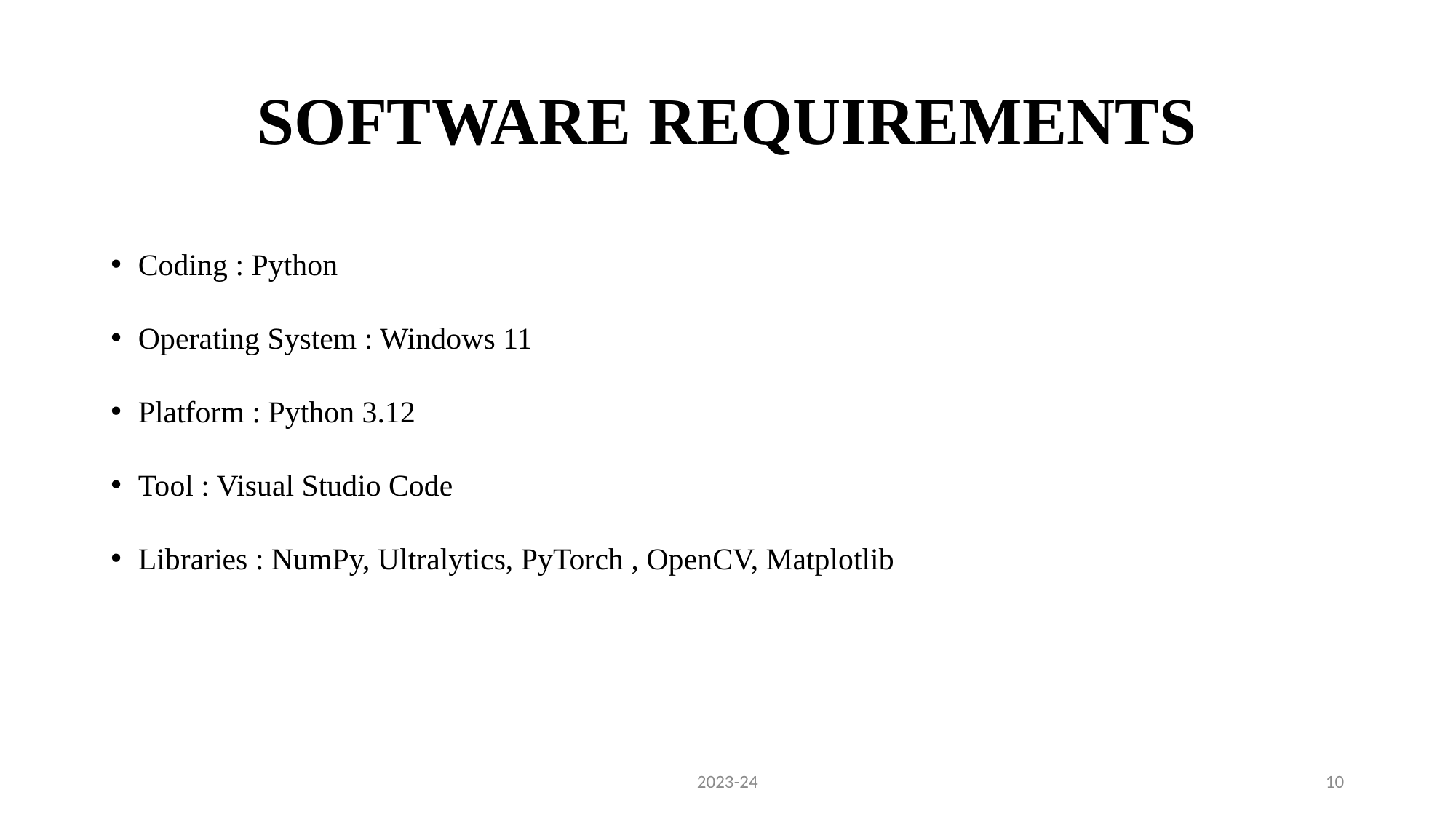

# SOFTWARE REQUIREMENTS
Coding : Python
Operating System : Windows 11
Platform : Python 3.12
Tool : Visual Studio Code
Libraries : NumPy, Ultralytics, PyTorch , OpenCV, Matplotlib

2023-24
10